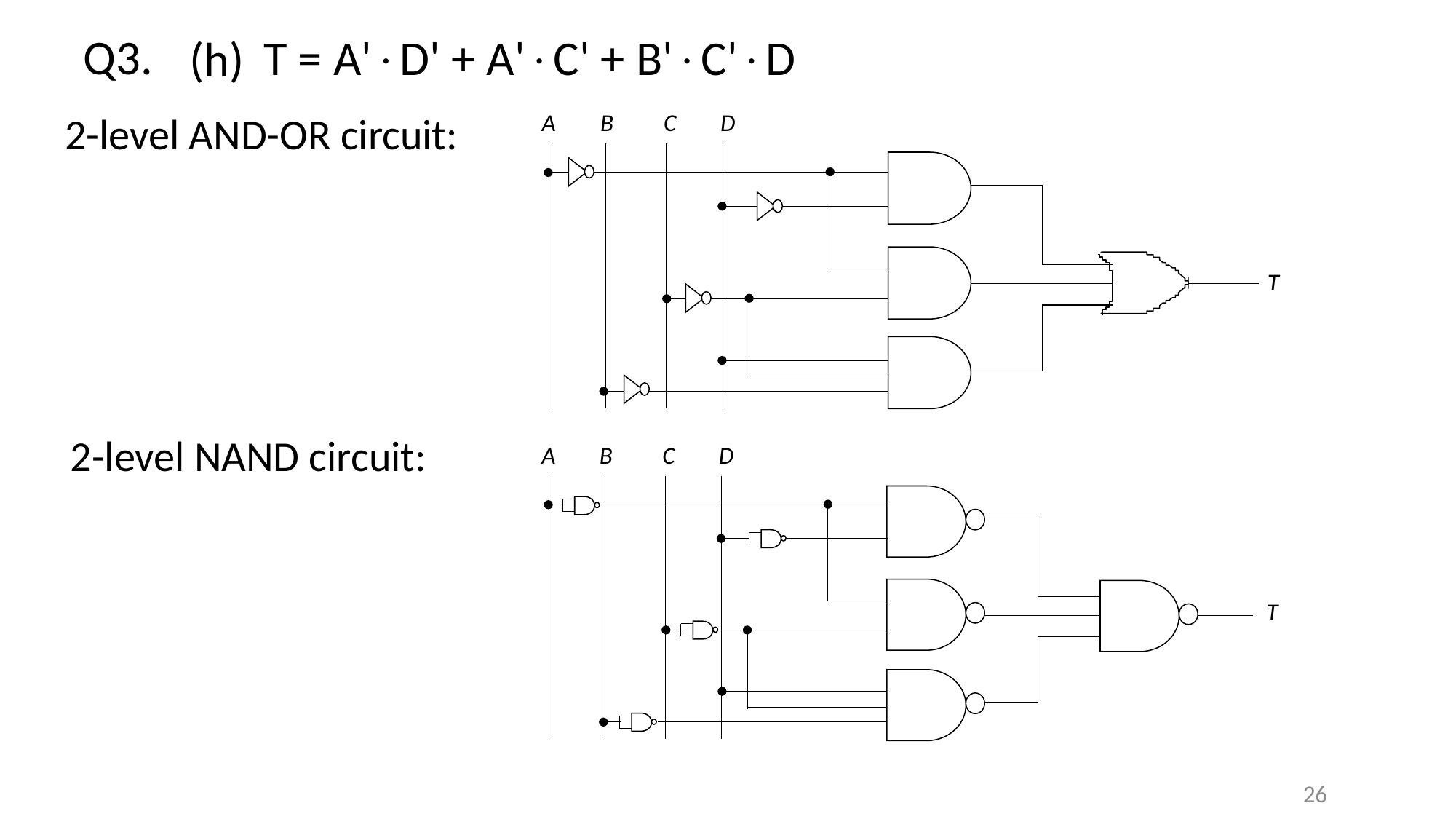

Q3.
T = A'⋅D' + A'⋅C' + B'⋅C'⋅D
(h)
2-level AND-OR circuit:
A
B
C
D

T
2-level NAND circuit:
A
B
C
D

T
26